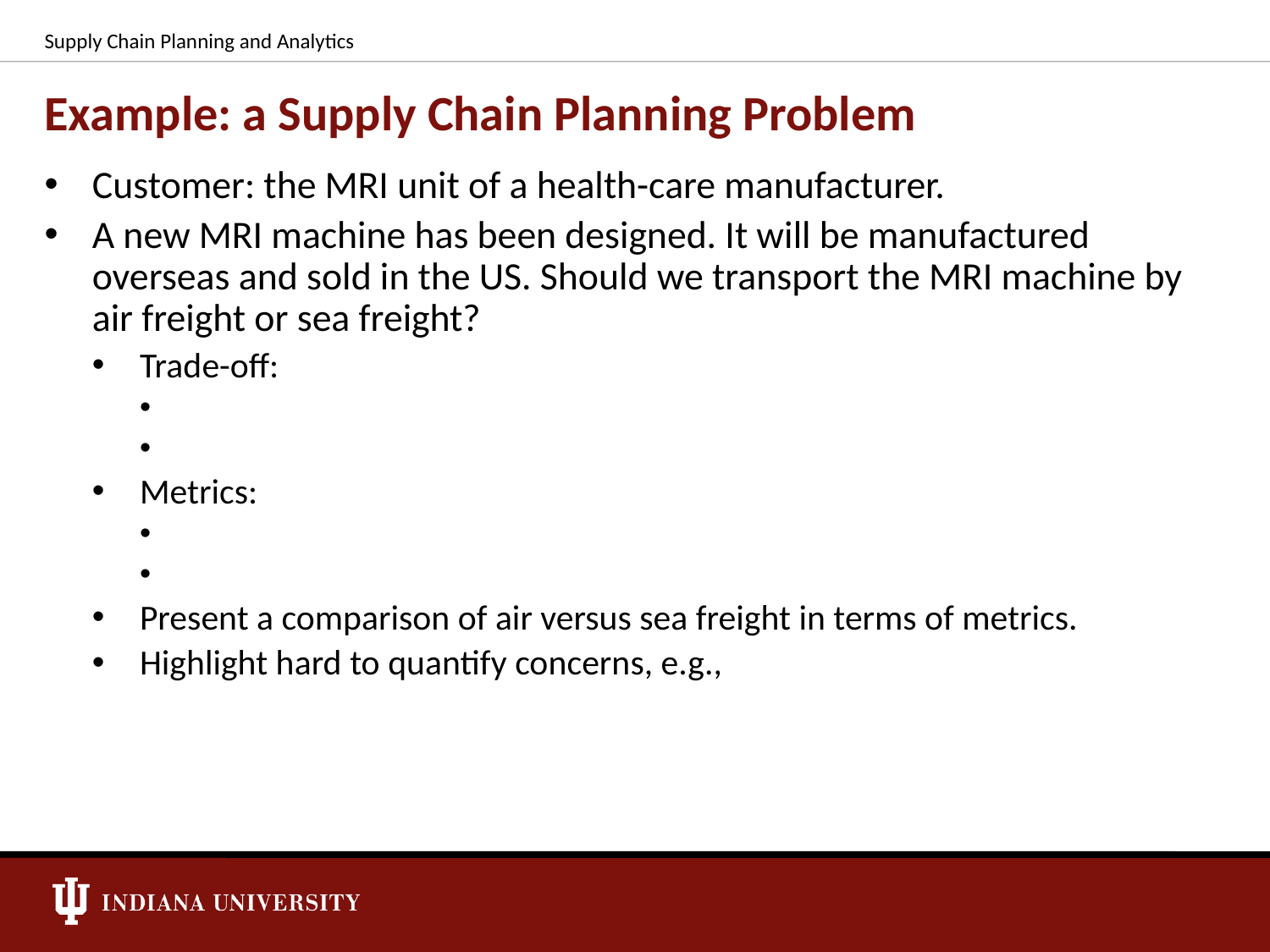

Supply Chain Planning and Analytics
# Example: a Supply Chain Planning Problem
Customer: the MRI unit of a health-care manufacturer.
A new MRI machine has been designed. It will be manufactured overseas and sold in the US. Should we transport the MRI machine by air freight or sea freight?
Trade-off:

Metrics:

Present a comparison of air versus sea freight in terms of metrics.
Highlight hard to quantify concerns, e.g.,